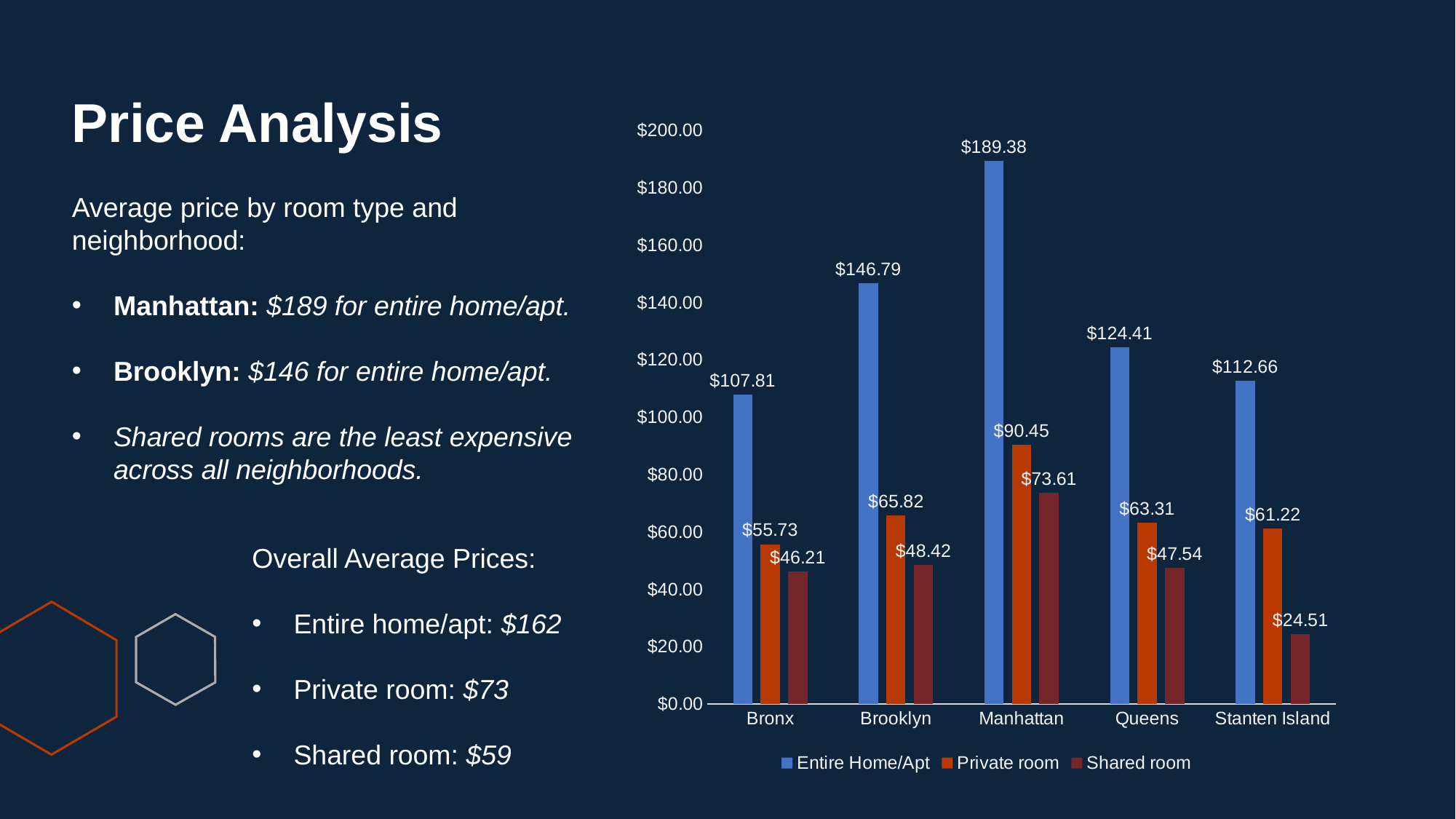

# Price Analysis

### Chart

| Category | Entire Home/Apt | Private room | Shared room |
|---|---|---|---|
| Bronx | 107.807 | 55.731 | 46.209 |
| Brooklyn | 146.789 | 65.818 | 48.422 |
| Manhattan | 189.381 | 90.45 | 73.605 |
| Queens | 124.413 | 63.313 | 47.536 |
| Stanten Island | 112.662 | 61.215 | 24.514 |
Average price by room type and neighborhood:

Manhattan: $189 for entire home/apt.

Brooklyn: $146 for entire home/apt.

Shared rooms are the least expensive across all neighborhoods.
Overall Average Prices:

Entire home/apt: $162

Private room: $73

Shared room: $59